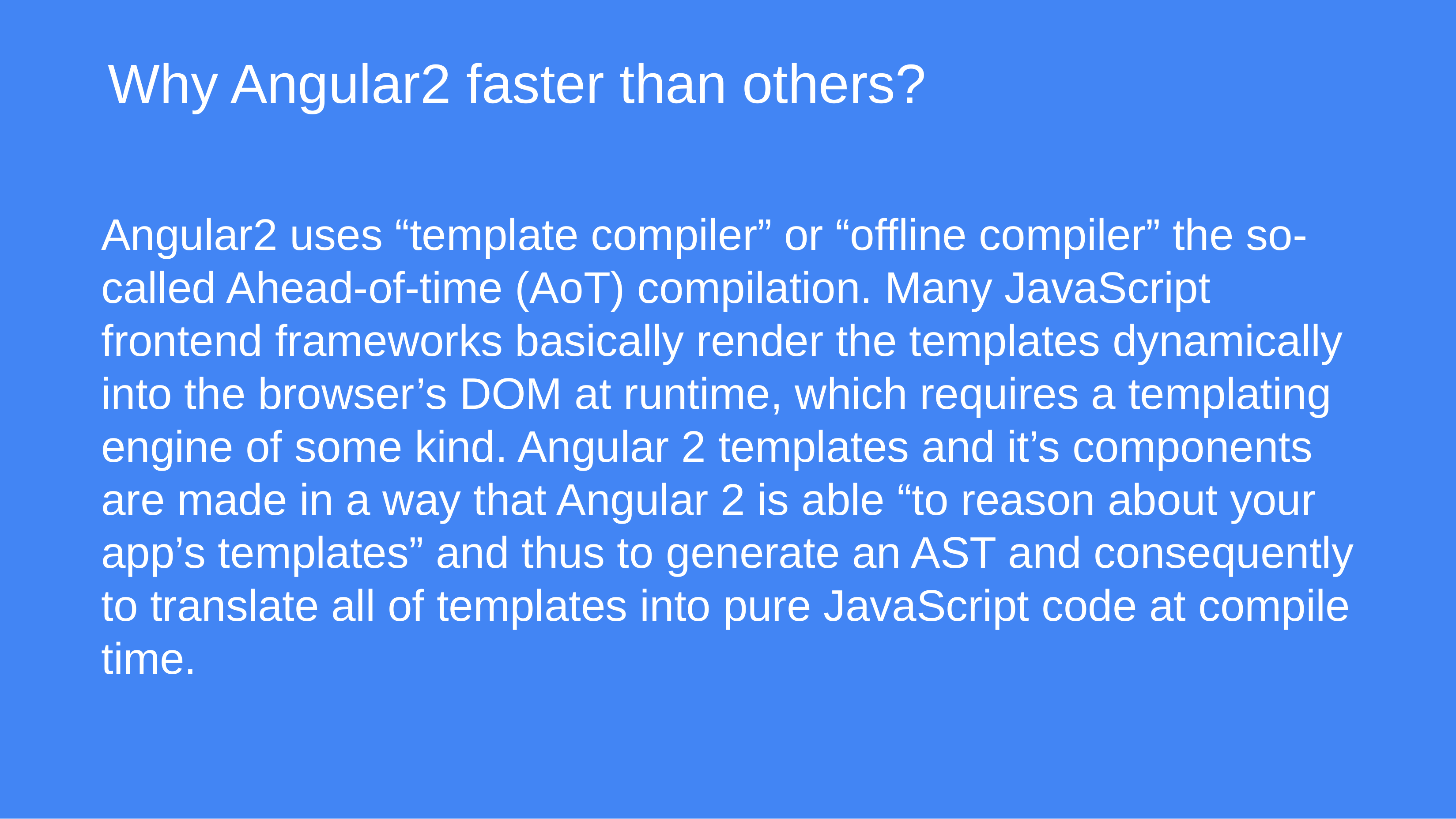

Why Angular2 faster than others?
Angular2 uses “template compiler” or “offline compiler” the so-called Ahead-of-time (AoT) compilation. Many JavaScript frontend frameworks basically render the templates dynamically into the browser’s DOM at runtime, which requires a templating engine of some kind. Angular 2 templates and it’s components are made in a way that Angular 2 is able “to reason about your app’s templates” and thus to generate an AST and consequently to translate all of templates into pure JavaScript code at compile time.